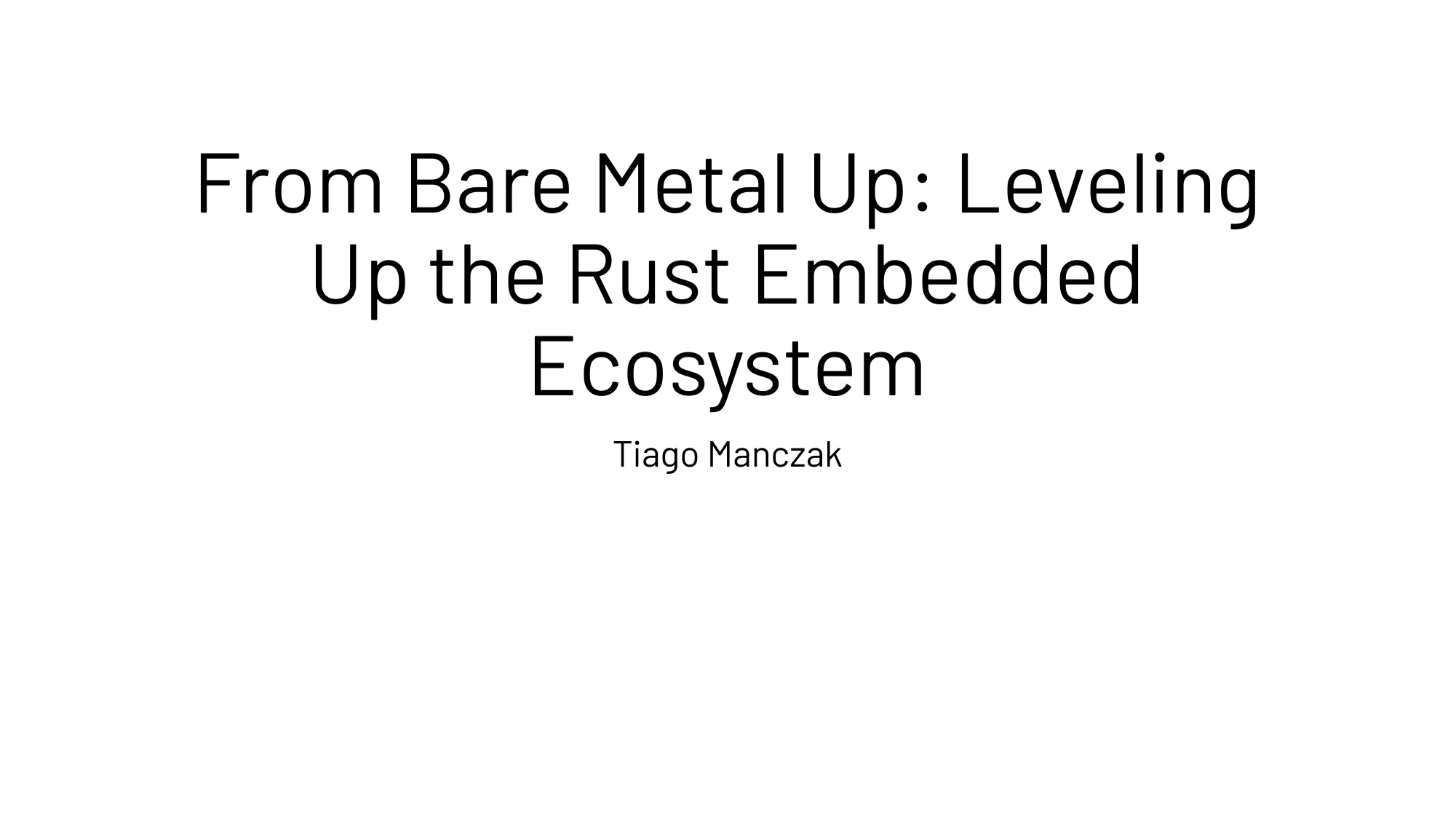

# From Bare Metal Up: Leveling Up the Rust Embedded Ecosystem
Tiago Manczak